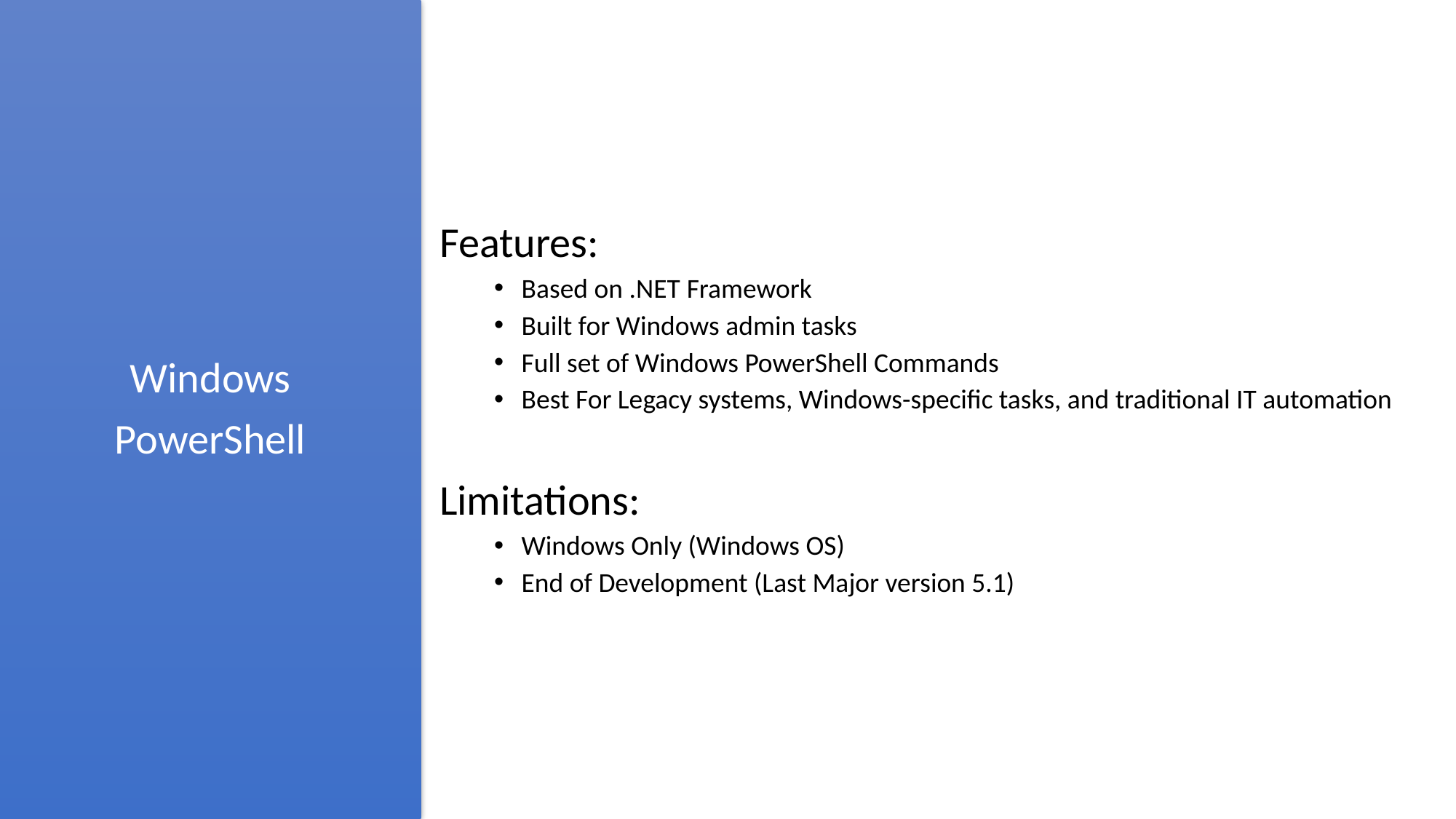

Windows
PowerShell
Features:
Based on .NET Framework
Built for Windows admin tasks
Full set of Windows PowerShell Commands
Best For Legacy systems, Windows-specific tasks, and traditional IT automation

Limitations:
Windows Only (Windows OS)
End of Development (Last Major version 5.1)